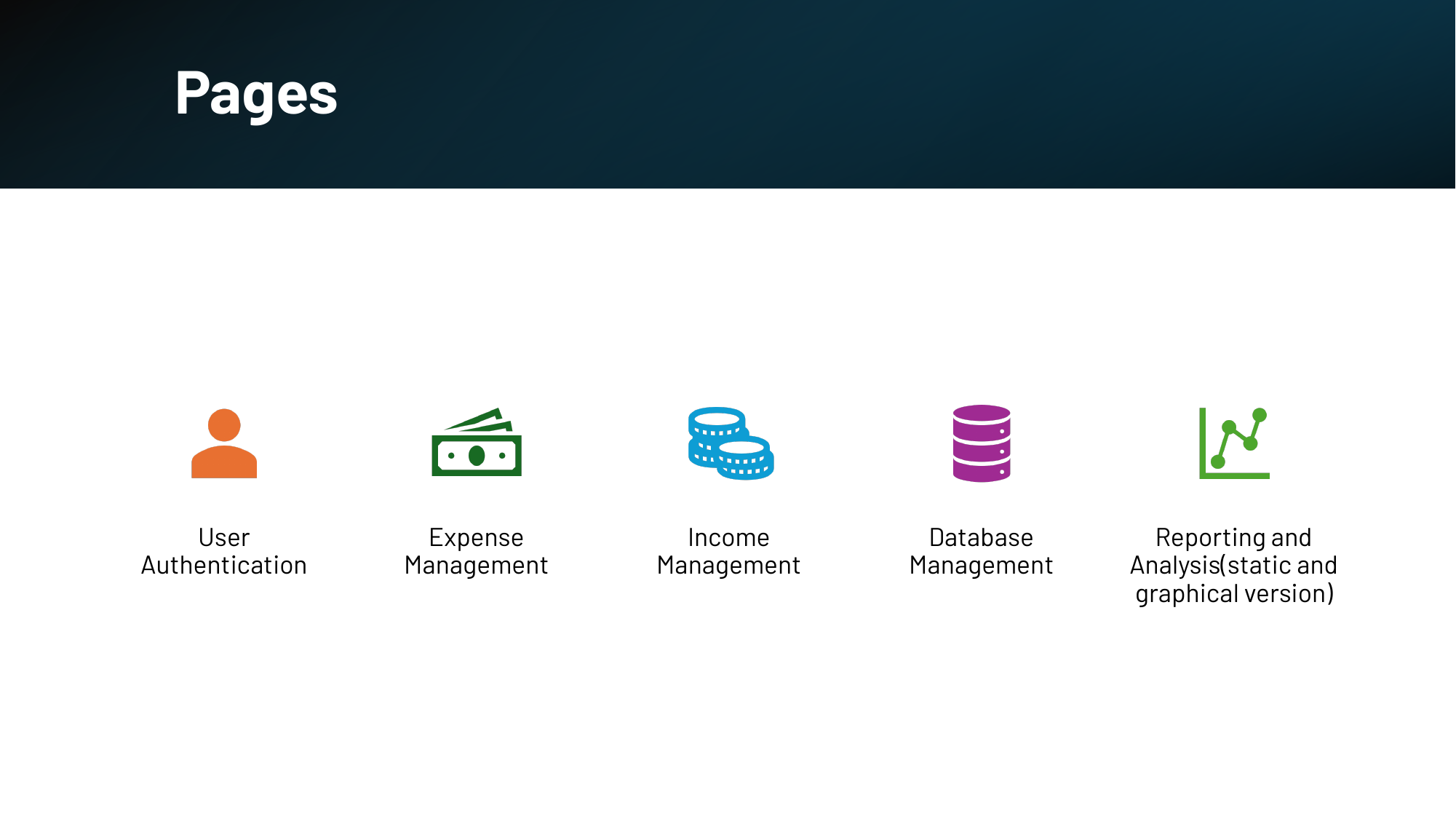

Pages
User Authentication
Expense Management
Income Management
Database Management
Reporting and Analysis(static and graphical version)